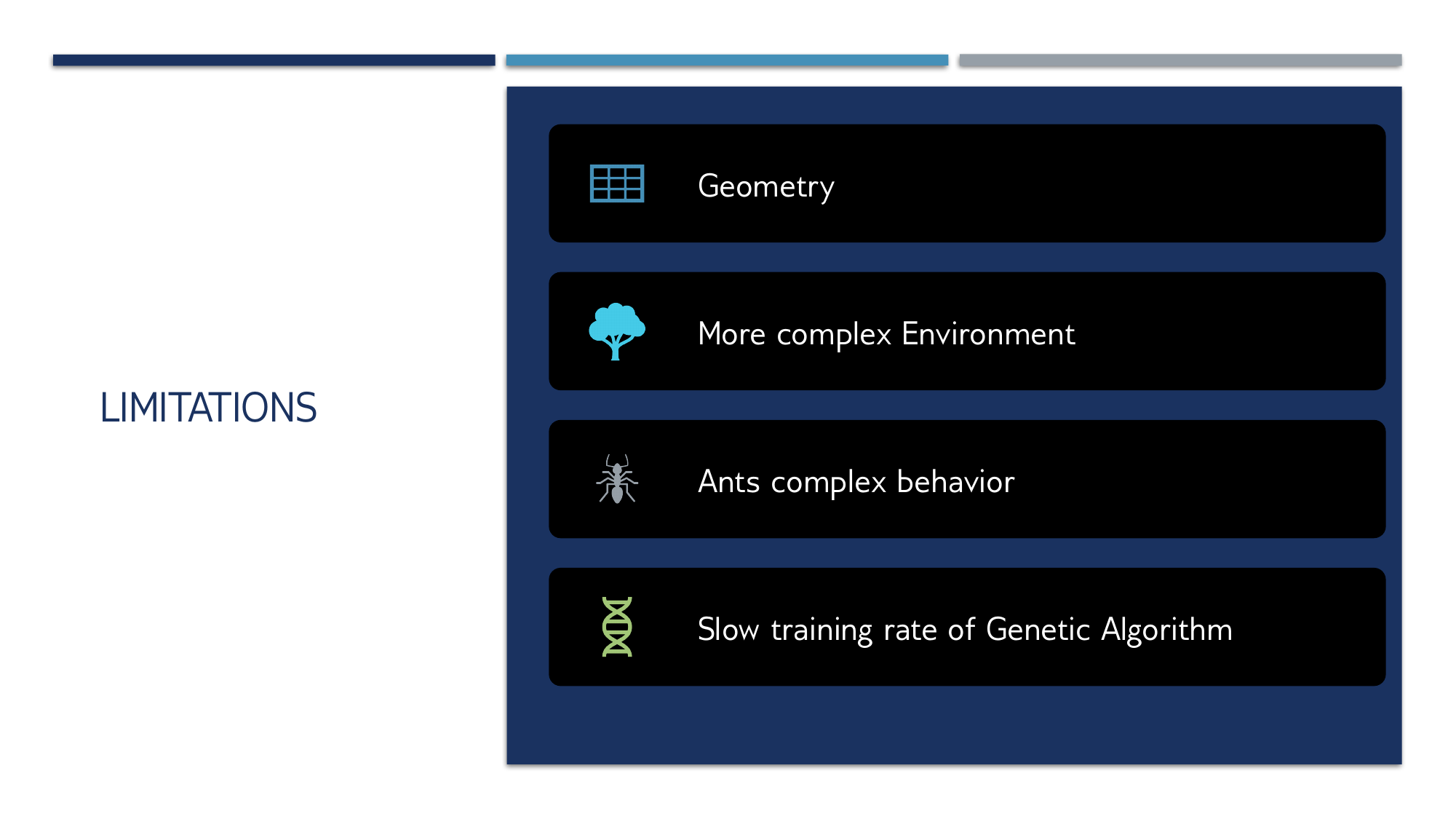

# LIMITATIONS
Geometry
More complex Environment
Ants complex behavior
Slow training rate of Genetic Algorithm